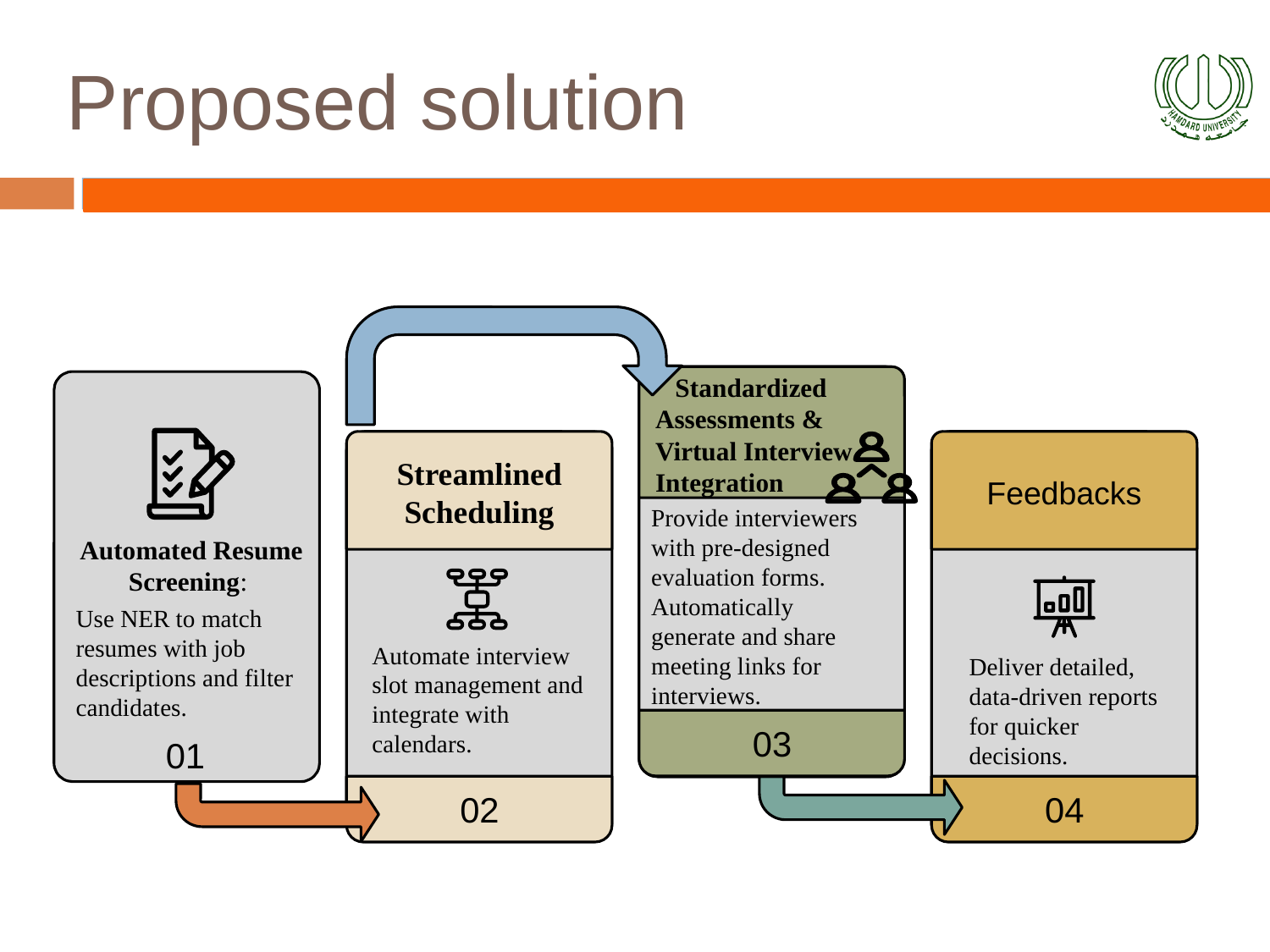

# Proposed solution

   Standardized Assessments & Virtual Interview Integration

Streamlined Scheduling
Feedbacks
Provide interviewers with pre-designed evaluation forms.
Automatically generate and share meeting links for interviews.
Automated Resume Screening:
Use NER to match resumes with job descriptions and filter candidates.

Automate interview slot management and integrate with calendars.
Deliver detailed, data-driven reports for quicker decisions.

03
01

02

04